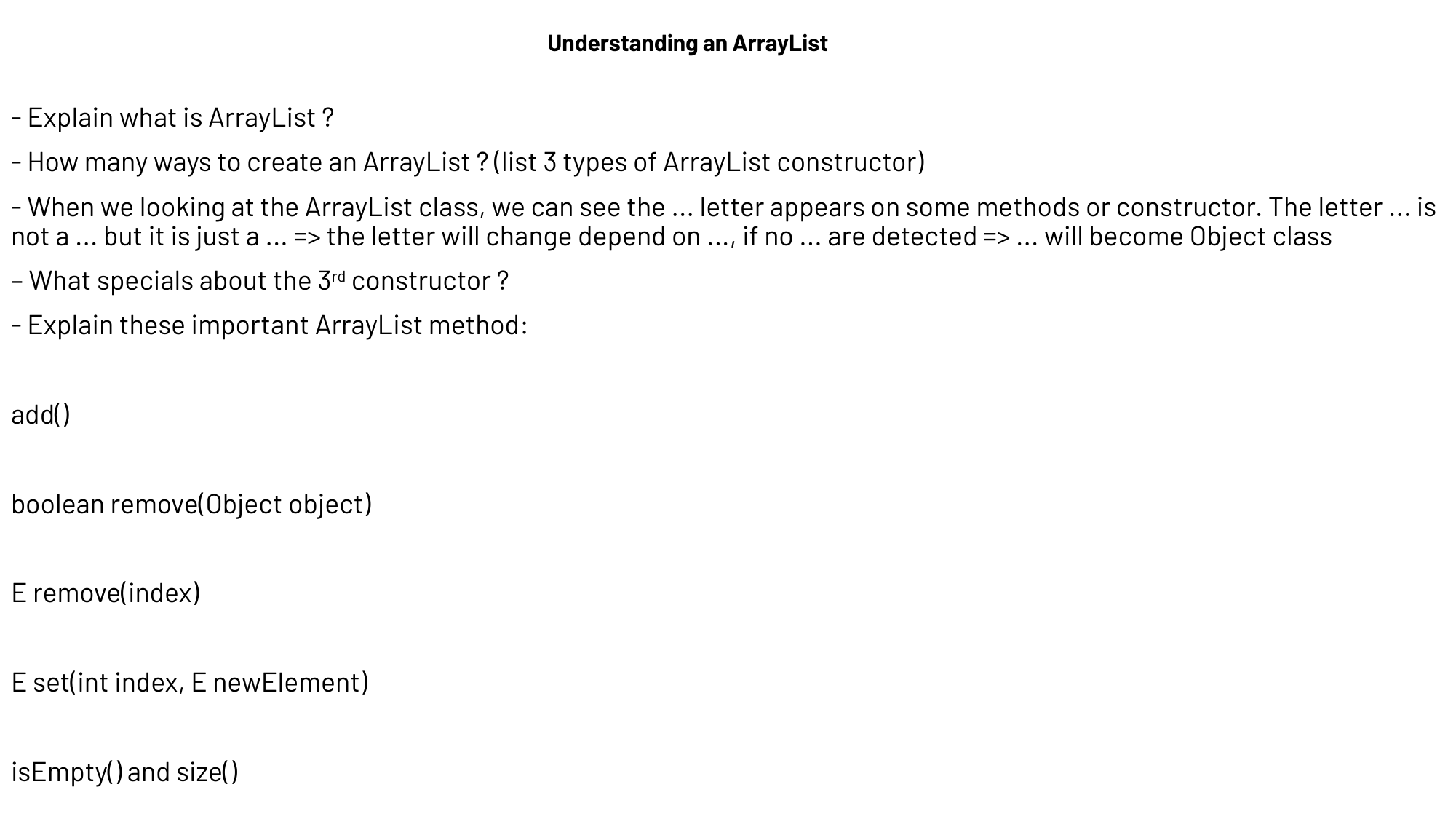

Understanding an ArrayList
- Explain what is ArrayList ?
- How many ways to create an ArrayList ? (list 3 types of ArrayList constructor)
- When we looking at the ArrayList class, we can see the ... letter appears on some methods or constructor. The letter ... is not a ... but it is just a ... => the letter will change depend on ..., if no ... are detected => ... will become Object class
– What specials about the 3rd constructor ?
- Explain these important ArrayList method:

add()

boolean remove(Object object)

E remove(index)

E set(int index, E newElement)

isEmpty() and size()